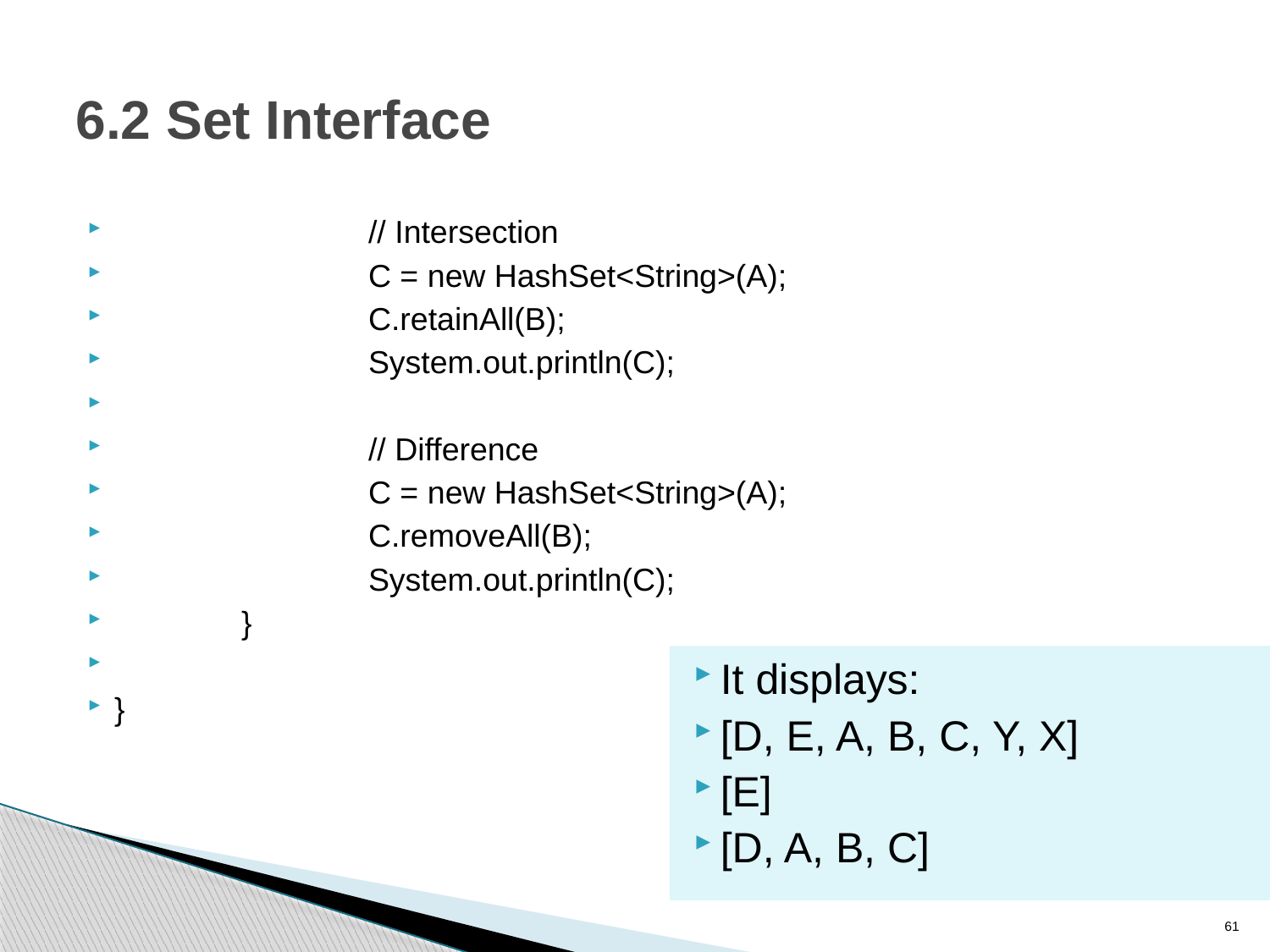

# 6.2 Set Interface
		// Intersection
		C = new HashSet<String>(A);
		C.retainAll(B);
		System.out.println(C);

		// Difference
		C = new HashSet<String>(A);
		C.removeAll(B);
		System.out.println(C);
	}

}

It displays:
[D, E, A, B, C, Y, X]
[E]
[D, A, B, C]

61